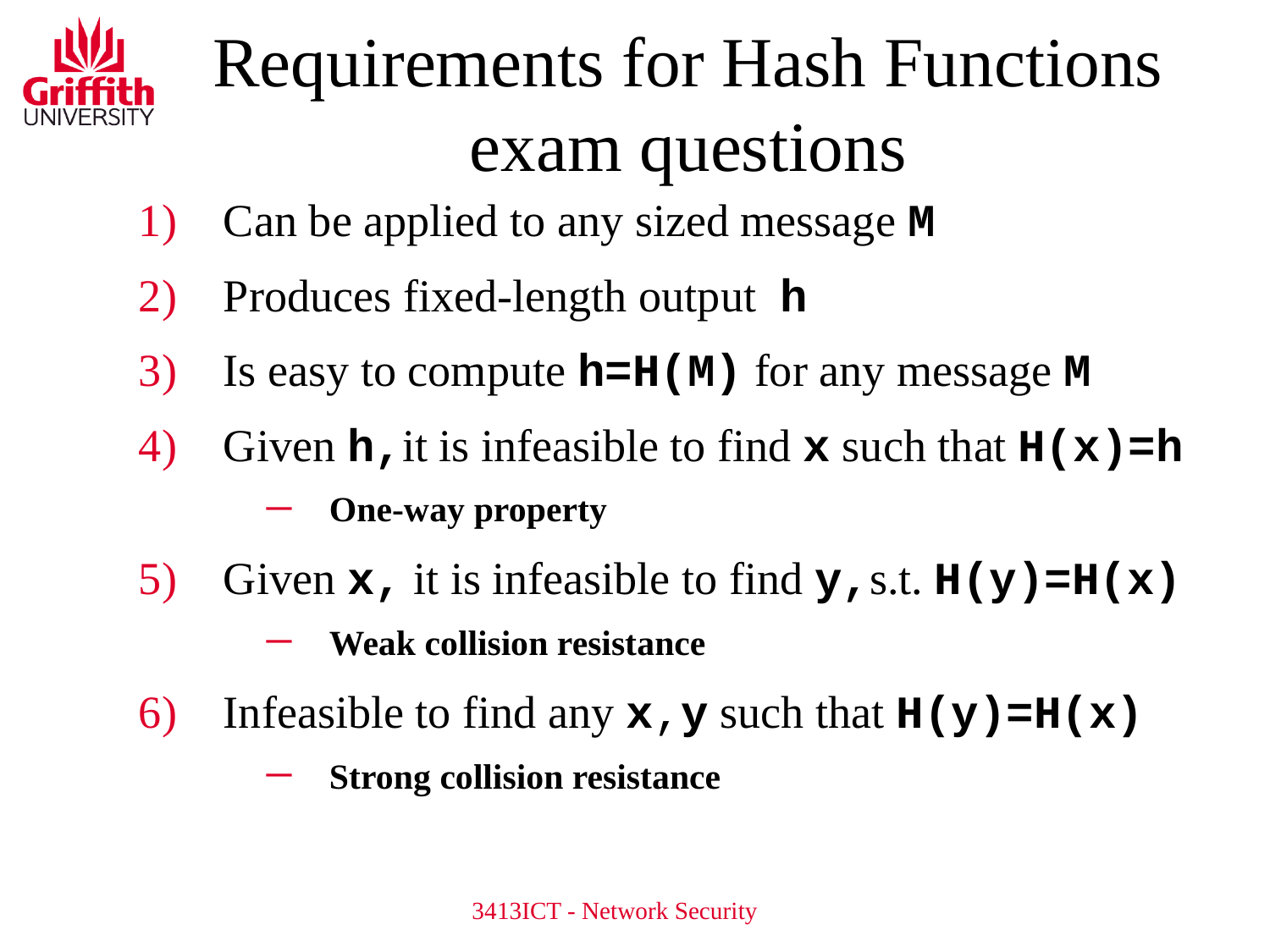

# Requirements for Hash Functions exam questions
Can be applied to any sized message M
Produces fixed-length output  h
Is easy to compute h=H(M) for any message M
Given h,it is infeasible to find x such that H(x)=h
One-way property
Given x, it is infeasible to find y,s.t. H(y)=H(x)
Weak collision resistance
Infeasible to find any x,y such that H(y)=H(x)
Strong collision resistance
3413ICT - Network Security